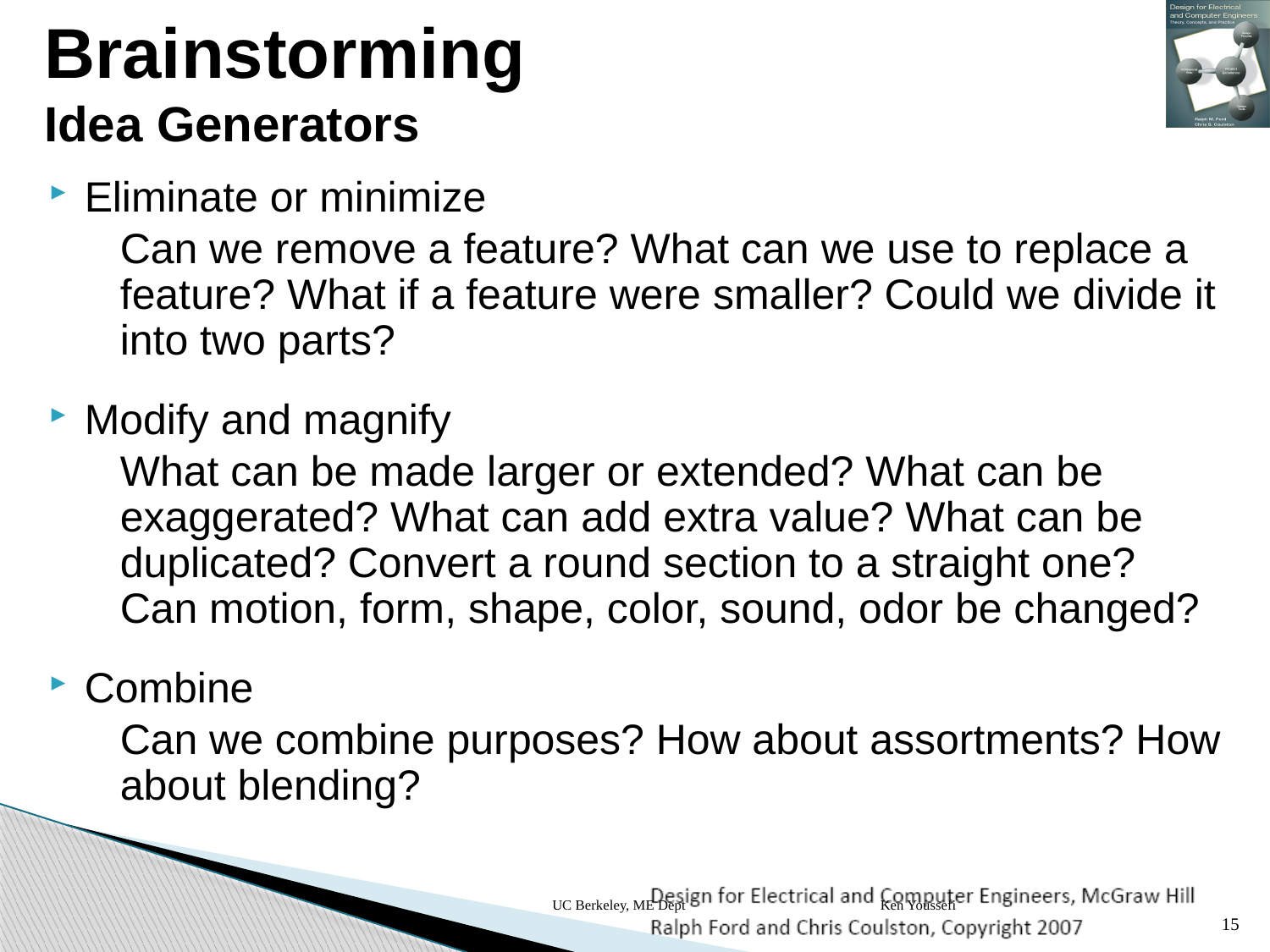

# Brainstorming Idea Generators
Eliminate or minimize
	Can we remove a feature? What can we use to replace a feature? What if a feature were smaller? Could we divide it into two parts?

Modify and magnify
	What can be made larger or extended? What can be exaggerated? What can add extra value? What can be duplicated? Convert a round section to a straight one? Can motion, form, shape, color, sound, odor be changed?

Combine
	Can we combine purposes? How about assortments? How about blending?

UC Berkeley, ME Dept
Ken Youssefi
15